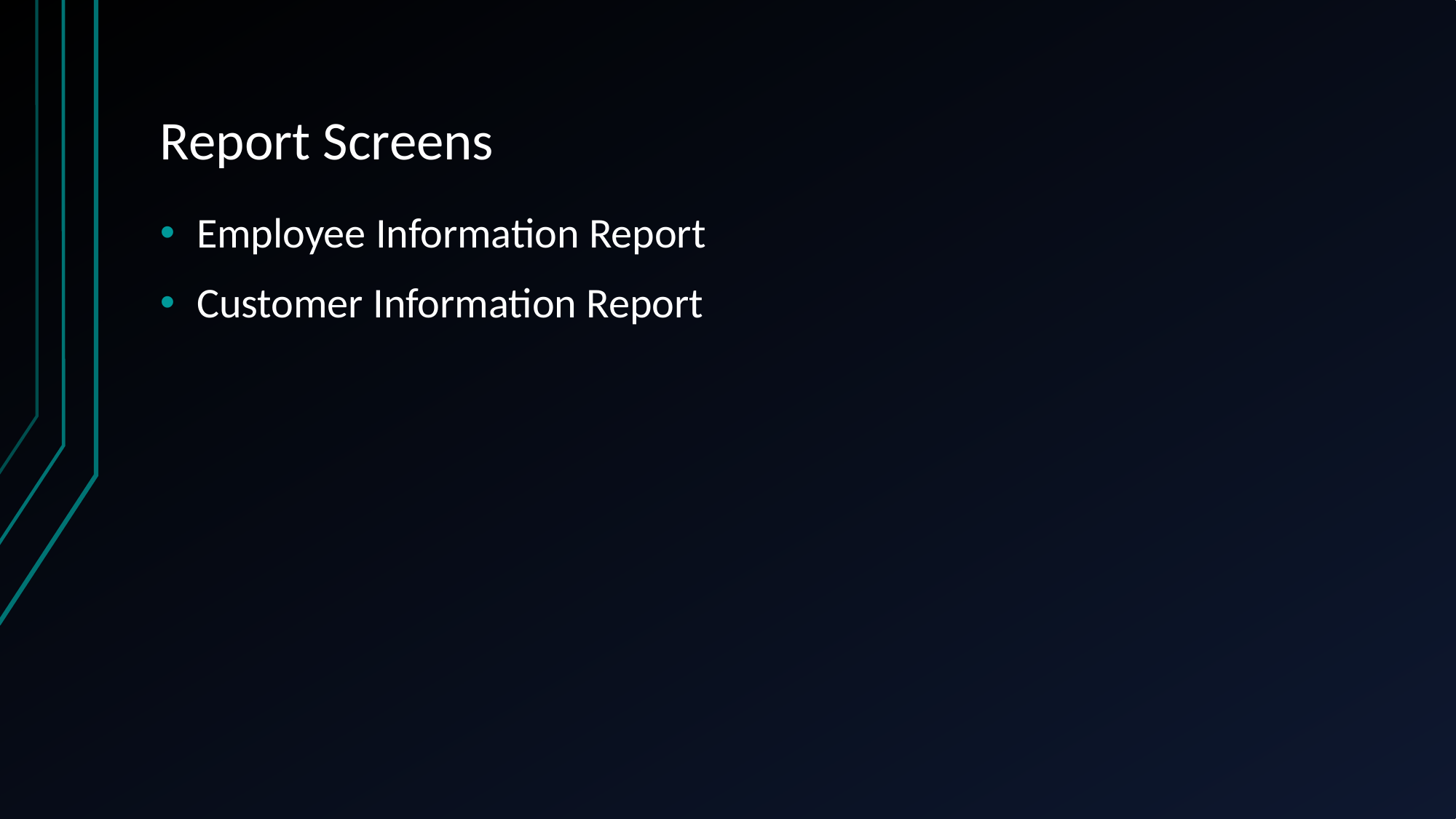

# Report Screens
Employee Information Report
Customer Information Report